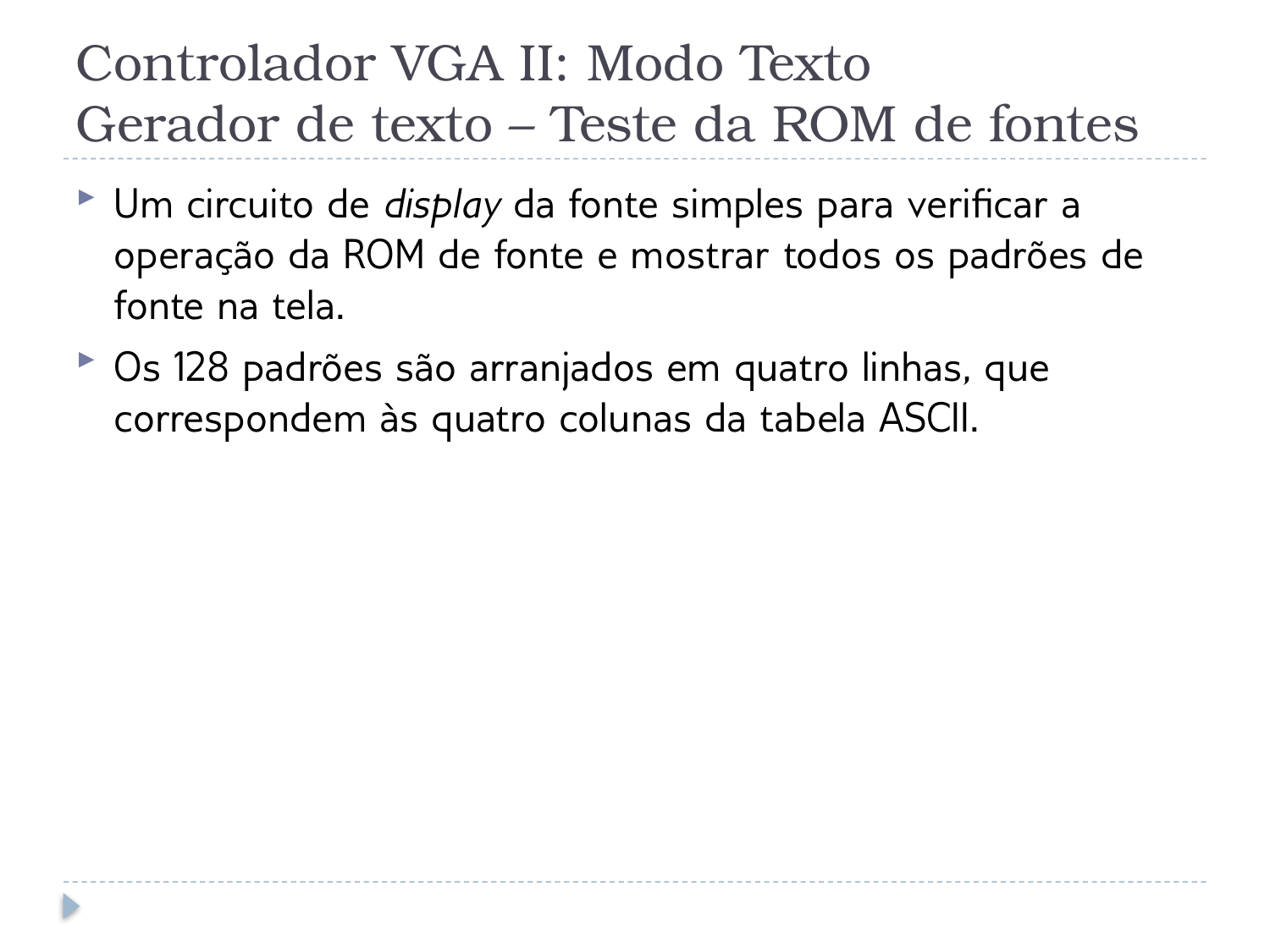

# Controlador VGA II: Modo Texto Gerador de texto – Teste da ROM de fontes
Um circuito de display da fonte simples para verificar a operação da ROM de fonte e mostrar todos os padrões de fonte na tela.
Os 128 padrões são arranjados em quatro linhas, que correspondem às quatro colunas da tabela ASCII.